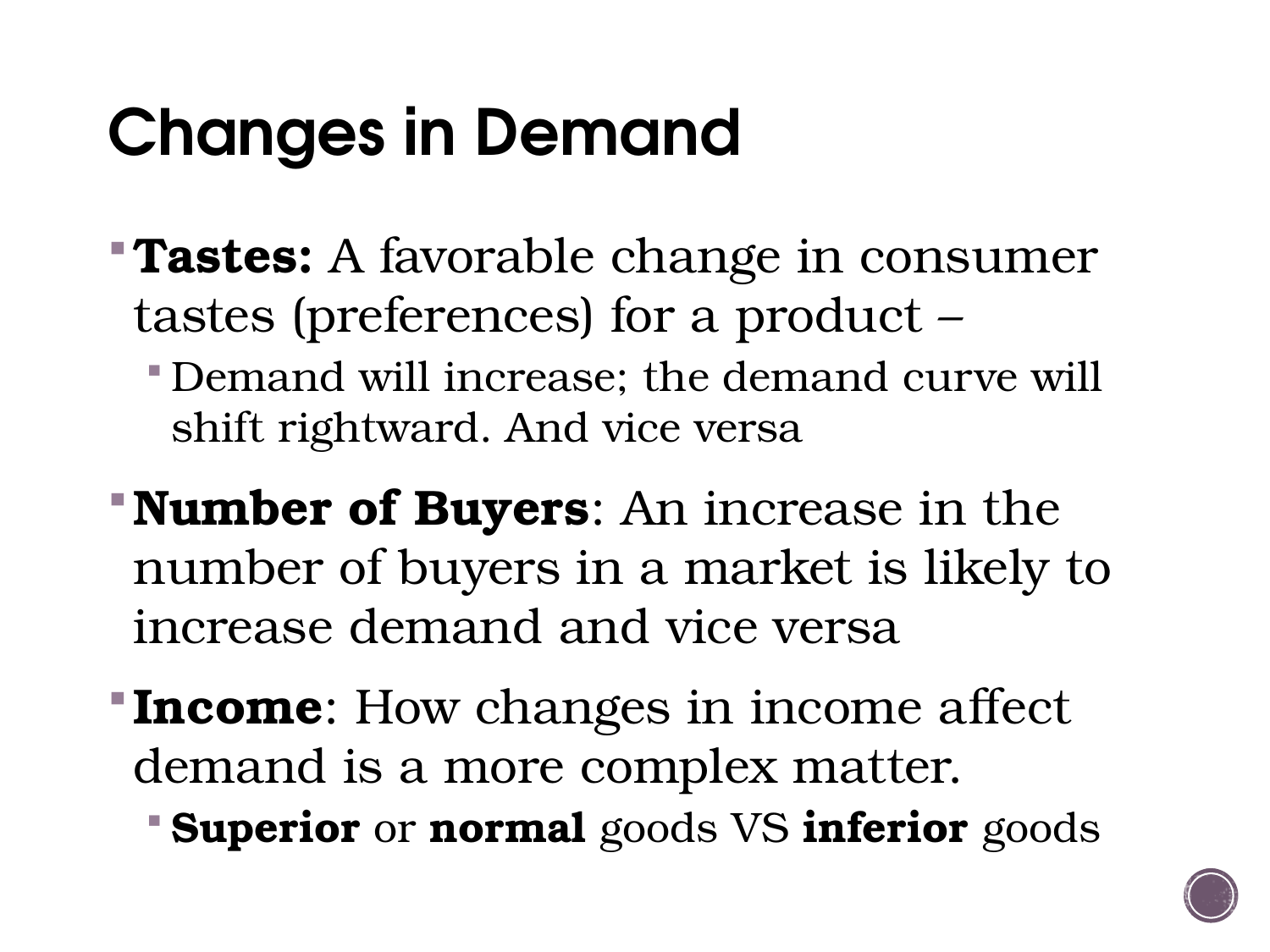

# Changes in Demand
Tastes: A favorable change in consumer tastes (preferences) for a product –
Demand will increase; the demand curve will shift rightward. And vice versa
Number of Buyers: An increase in the number of buyers in a market is likely to increase demand and vice versa
Income: How changes in income affect demand is a more complex matter.
Superior or normal goods VS inferior goods